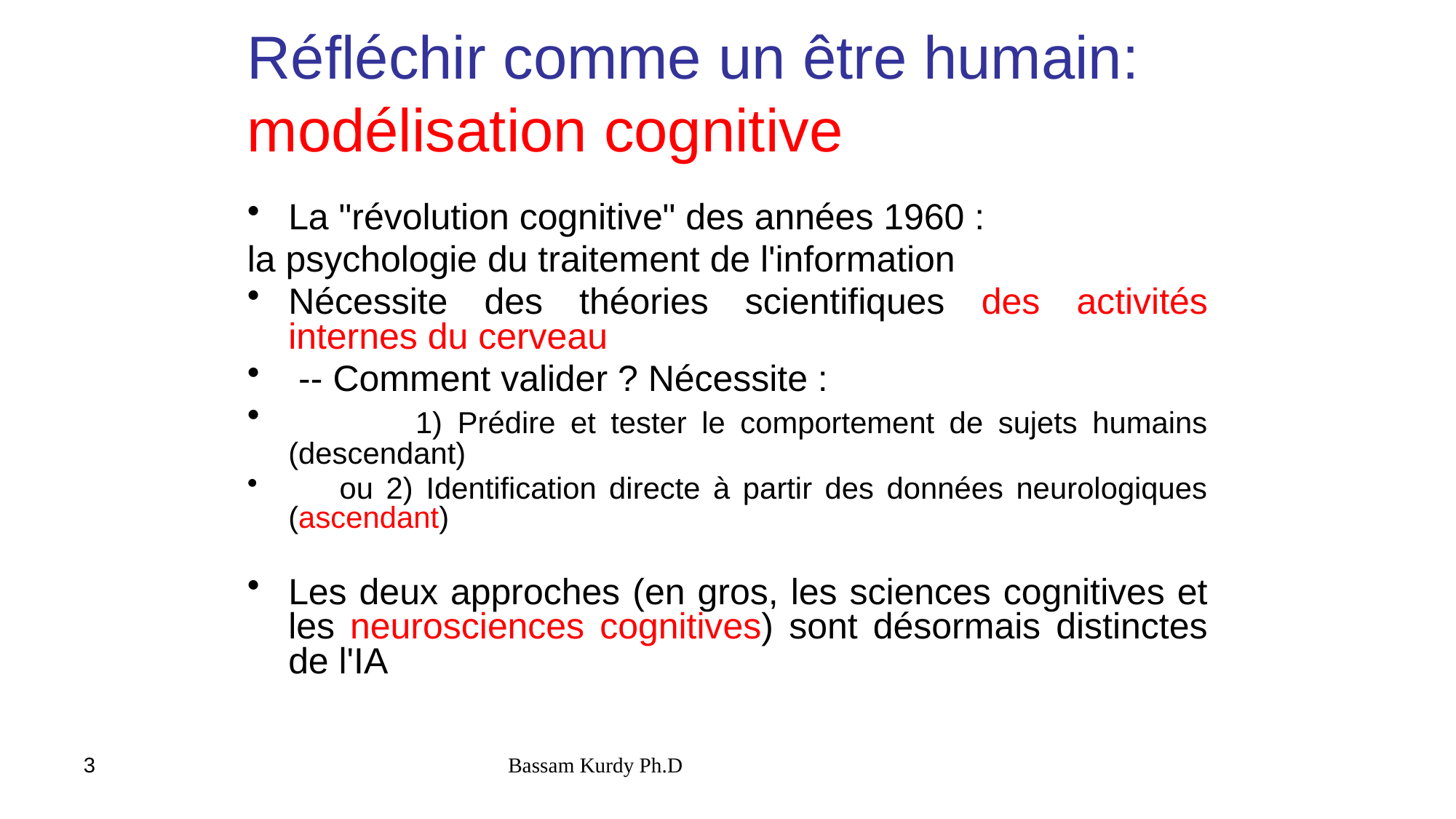

# Réfléchir comme un être humain: modélisation cognitive
La "révolution cognitive" des années 1960 :
la psychologie du traitement de l'information
Nécessite des théories scientifiques des activités internes du cerveau
 -- Comment valider ? Nécessite :
        1) Prédire et tester le comportement de sujets humains (descendant)
    ou 2) Identification directe à partir des données neurologiques (ascendant)

Les deux approches (en gros, les sciences cognitives et les neurosciences cognitives) sont désormais distinctes de l'IA
3
Bassam Kurdy Ph.D